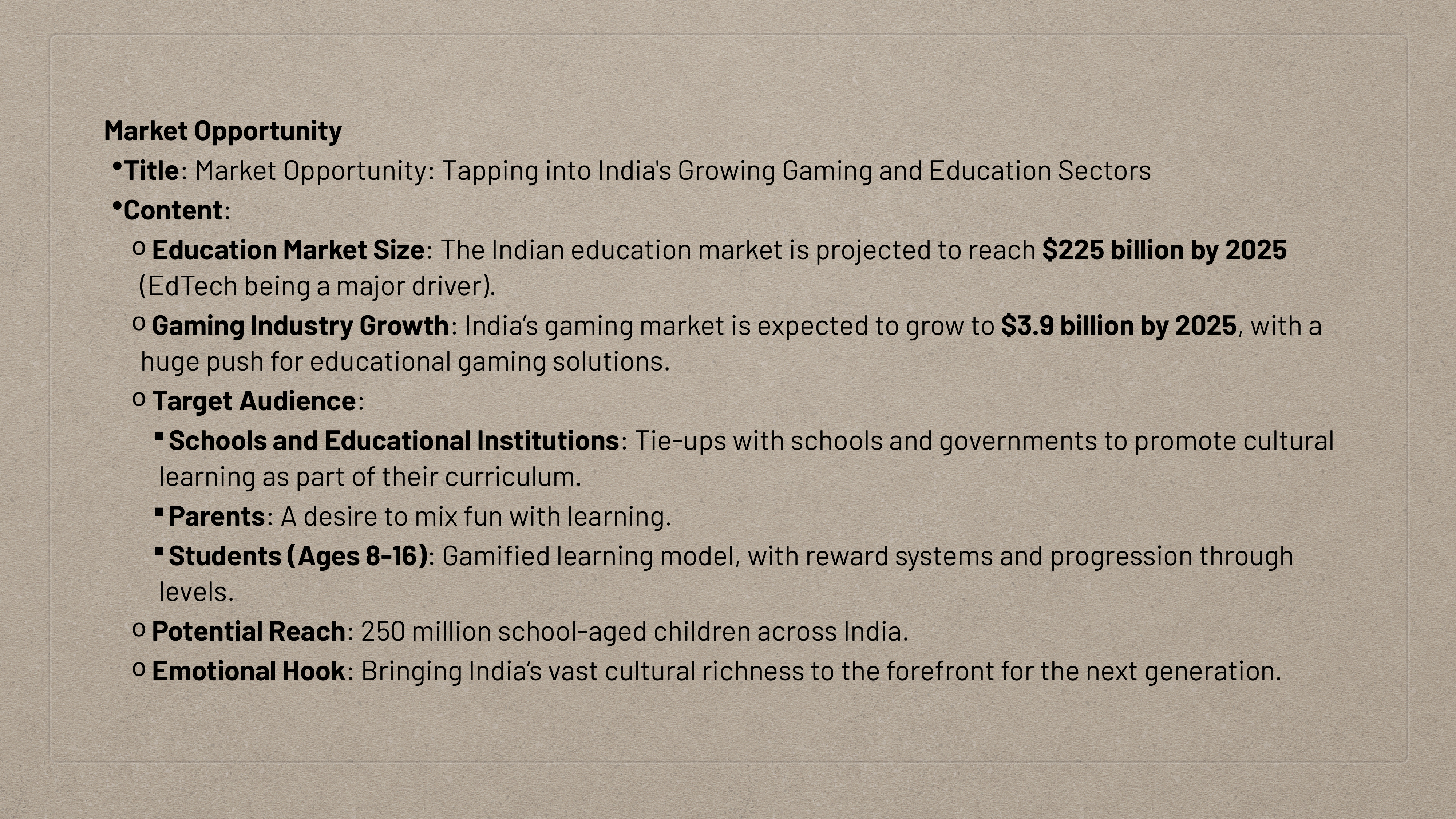

Market Opportunity
Title: Market Opportunity: Tapping into India's Growing Gaming and Education Sectors
Content:
 Education Market Size: The Indian education market is projected to reach $225 billion by 2025 (EdTech being a major driver).
 Gaming Industry Growth: India’s gaming market is expected to grow to $3.9 billion by 2025, with a huge push for educational gaming solutions.
 Target Audience:
Schools and Educational Institutions: Tie-ups with schools and governments to promote cultural learning as part of their curriculum.
Parents: A desire to mix fun with learning.
Students (Ages 8-16): Gamified learning model, with reward systems and progression through levels.
 Potential Reach: 250 million school-aged children across India.
 Emotional Hook: Bringing India’s vast cultural richness to the forefront for the next generation.